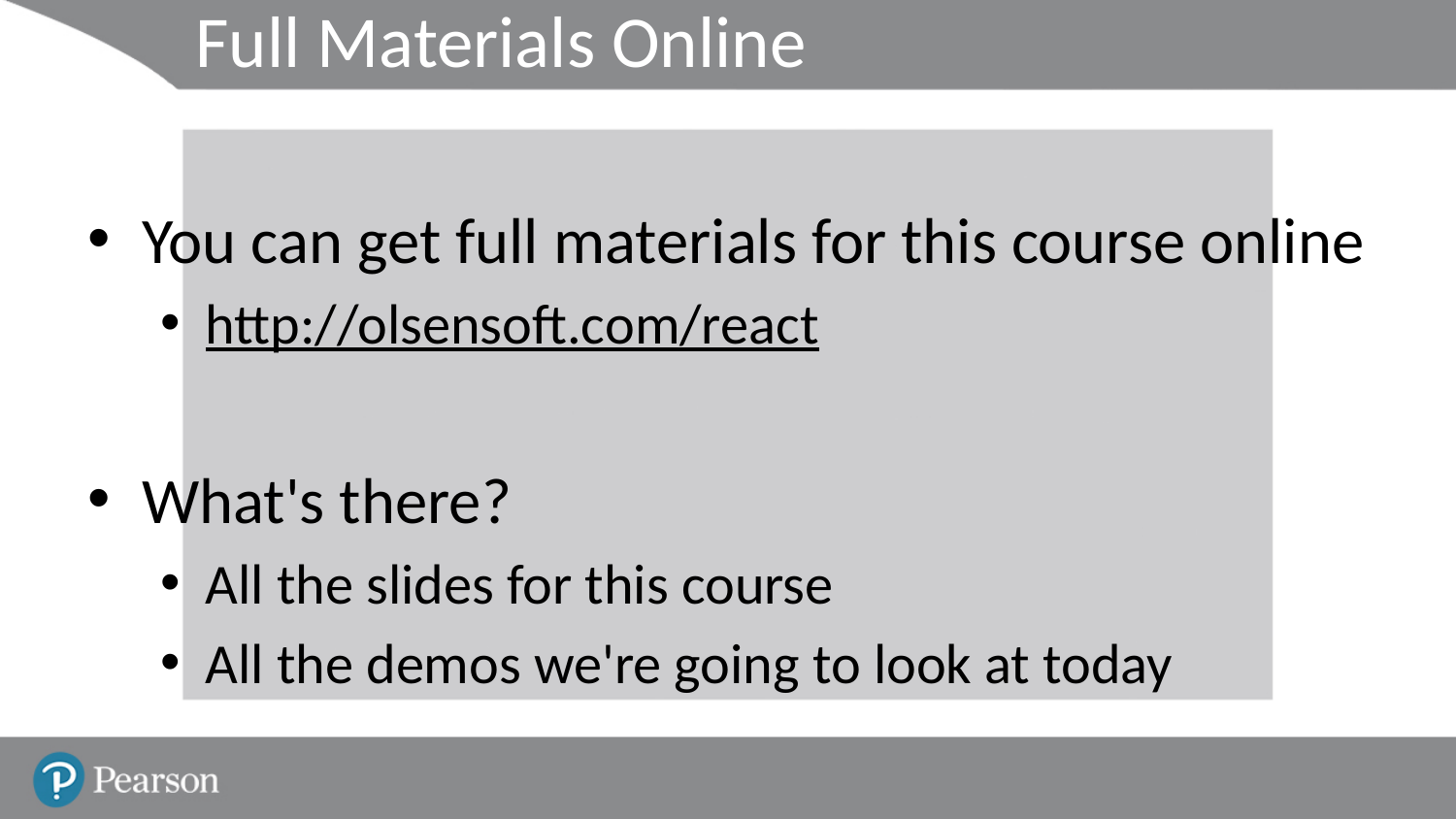

# Full Materials Online
You can get full materials for this course online
http://olsensoft.com/react

What's there?
All the slides for this course
All the demos we're going to look at today